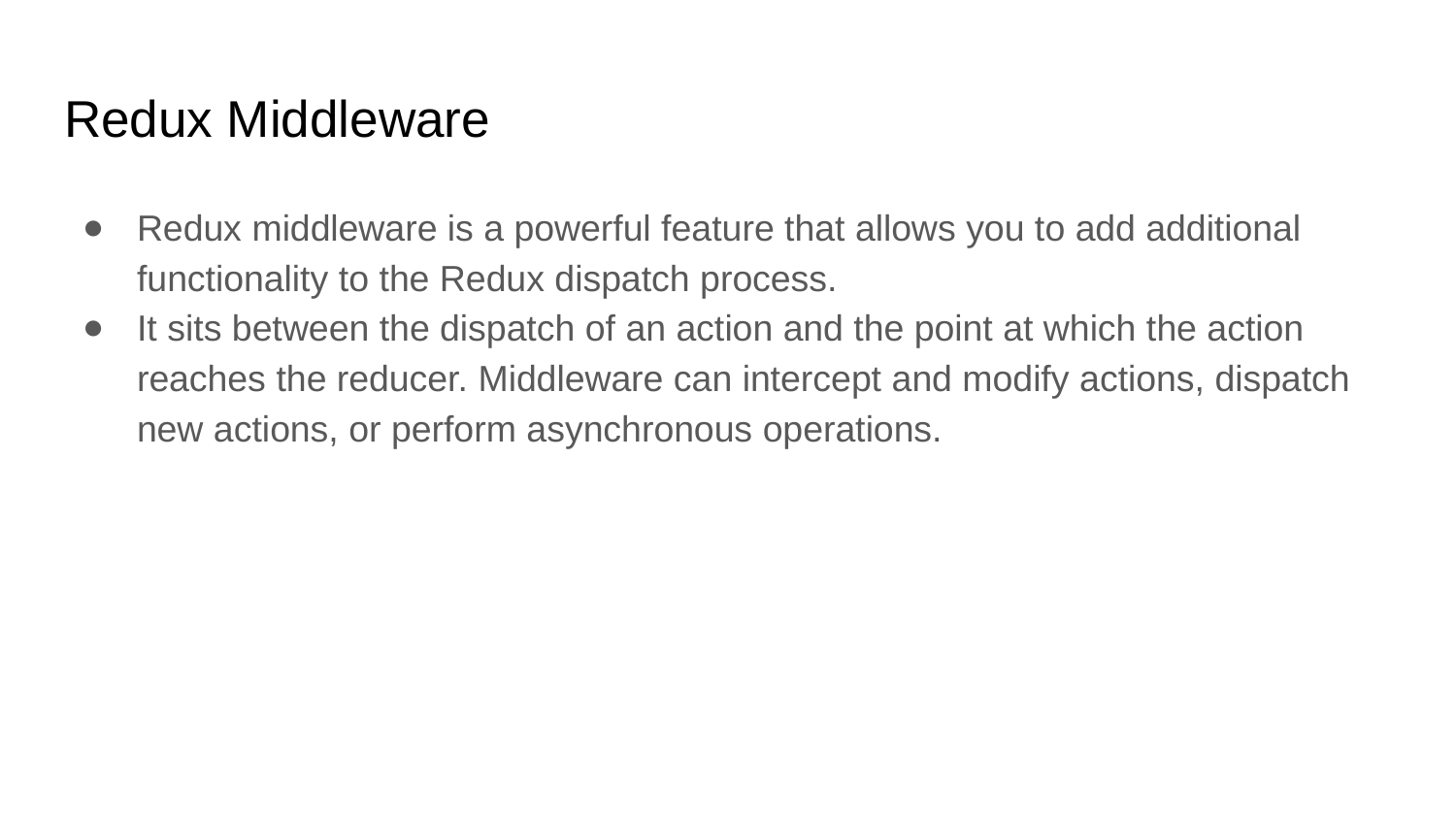

# Redux Middleware
Redux middleware is a powerful feature that allows you to add additional functionality to the Redux dispatch process.
It sits between the dispatch of an action and the point at which the action reaches the reducer. Middleware can intercept and modify actions, dispatch new actions, or perform asynchronous operations.